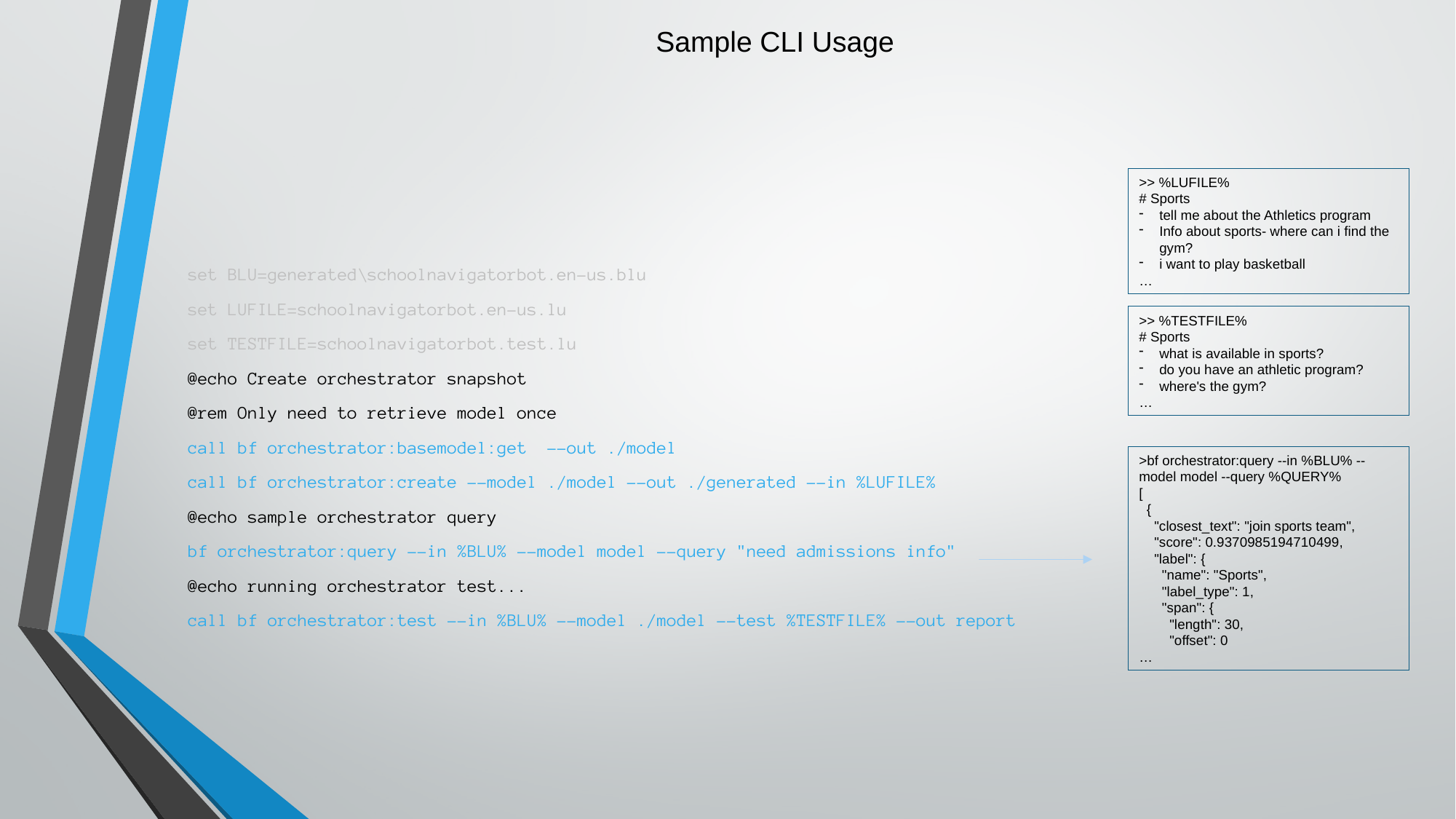

# Sample CLI Usage
set BLU=generated\schoolnavigatorbot.en-us.blu
set LUFILE=schoolnavigatorbot.en-us.lu
set TESTFILE=schoolnavigatorbot.test.lu
@echo Create orchestrator snapshot
@rem Only need to retrieve model once
call bf orchestrator:basemodel:get  --out ./model
call bf orchestrator:create --model ./model --out ./generated --in %LUFILE%
@echo sample orchestrator query
bf orchestrator:query --in %BLU% --model model --query "need admissions info"
@echo running orchestrator test...
call bf orchestrator:test --in %BLU% --model ./model --test %TESTFILE% --out report
>> %LUFILE%
# Sports
tell me about the Athletics program
Info about sports- where can i find the gym?
i want to play basketball
…
>> %TESTFILE%
# Sports
what is available in sports?
do you have an athletic program?
where's the gym?
…
>bf orchestrator:query --in %BLU% --model model --query %QUERY%
[
  {
    "closest_text": "join sports team",
    "score": 0.9370985194710499,
    "label": {
      "name": "Sports",
      "label_type": 1,
      "span": {
        "length": 30,
        "offset": 0
…